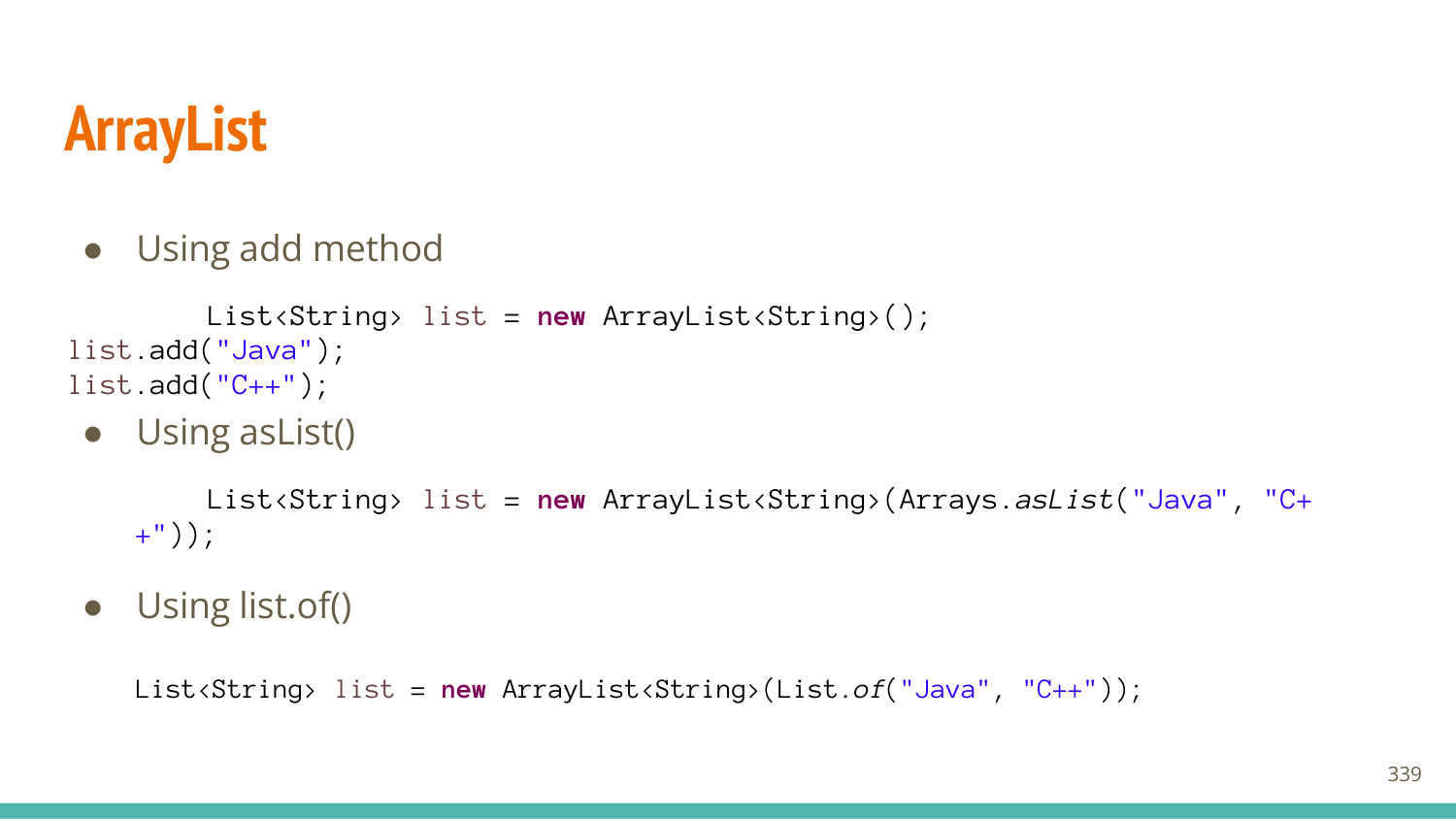

# ArrayList
Using add method
List<String> list = new ArrayList<String>();
		list.add("Java");
		list.add("C++");
Using asList()
List<String> list = new ArrayList<String>(Arrays.asList("Java", "C++"));
Using list.of()
	List<String> list = new ArrayList<String>(List.of("Java", "C++"));
339